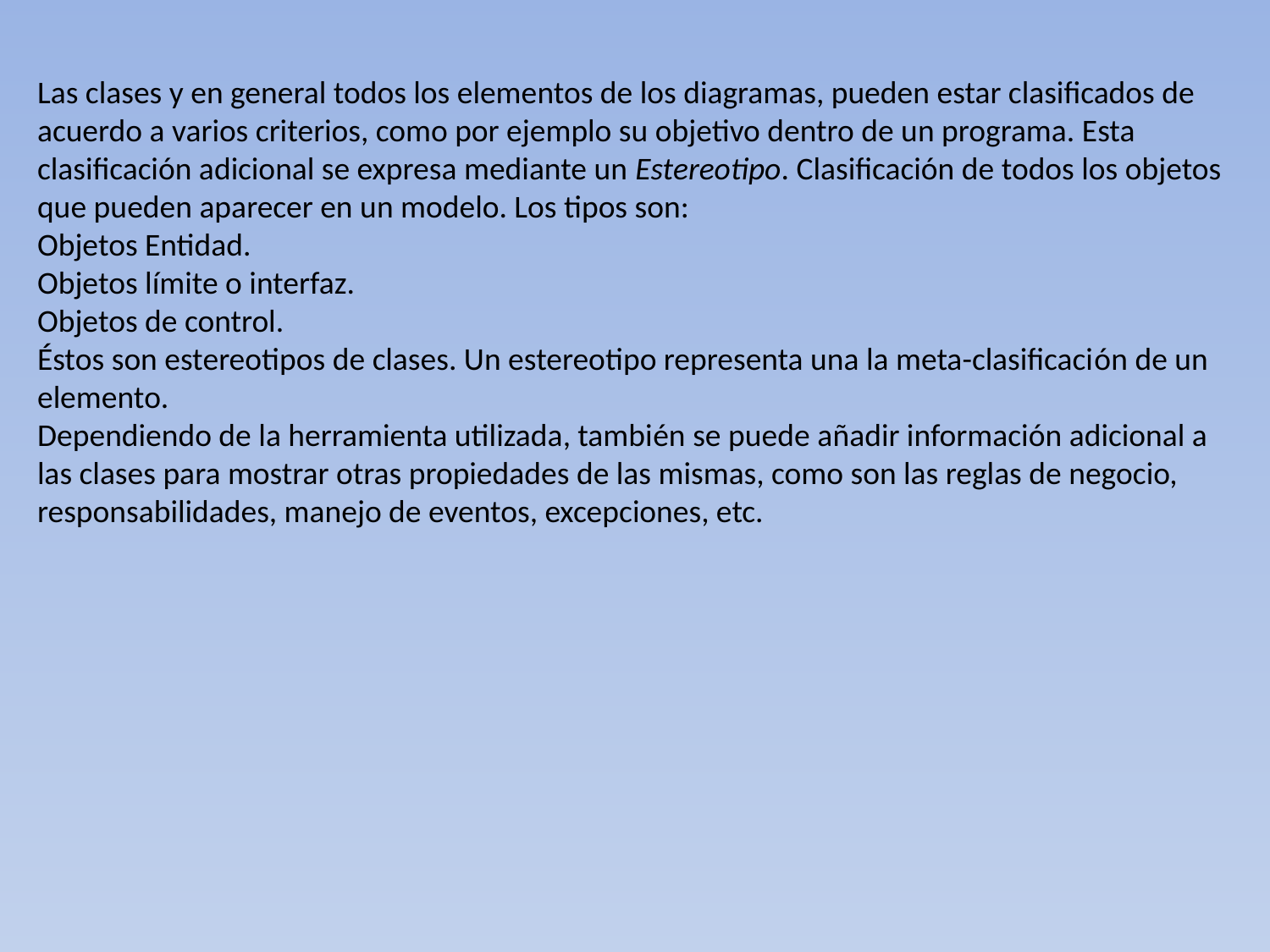

Las clases y en general todos los elementos de los diagramas, pueden estar clasificados de acuerdo a varios criterios, como por ejemplo su objetivo dentro de un programa. Esta clasificación adicional se expresa mediante un Estereotipo. Clasificación de todos los objetos que pueden aparecer en un modelo. Los tipos son:
Objetos Entidad.
Objetos límite o interfaz.
Objetos de control.
Éstos son estereotipos de clases. Un estereotipo representa una la meta-clasificación de un elemento.
Dependiendo de la herramienta utilizada, también se puede añadir información adicional a las clases para mostrar otras propiedades de las mismas, como son las reglas de negocio, responsabilidades, manejo de eventos, excepciones, etc.